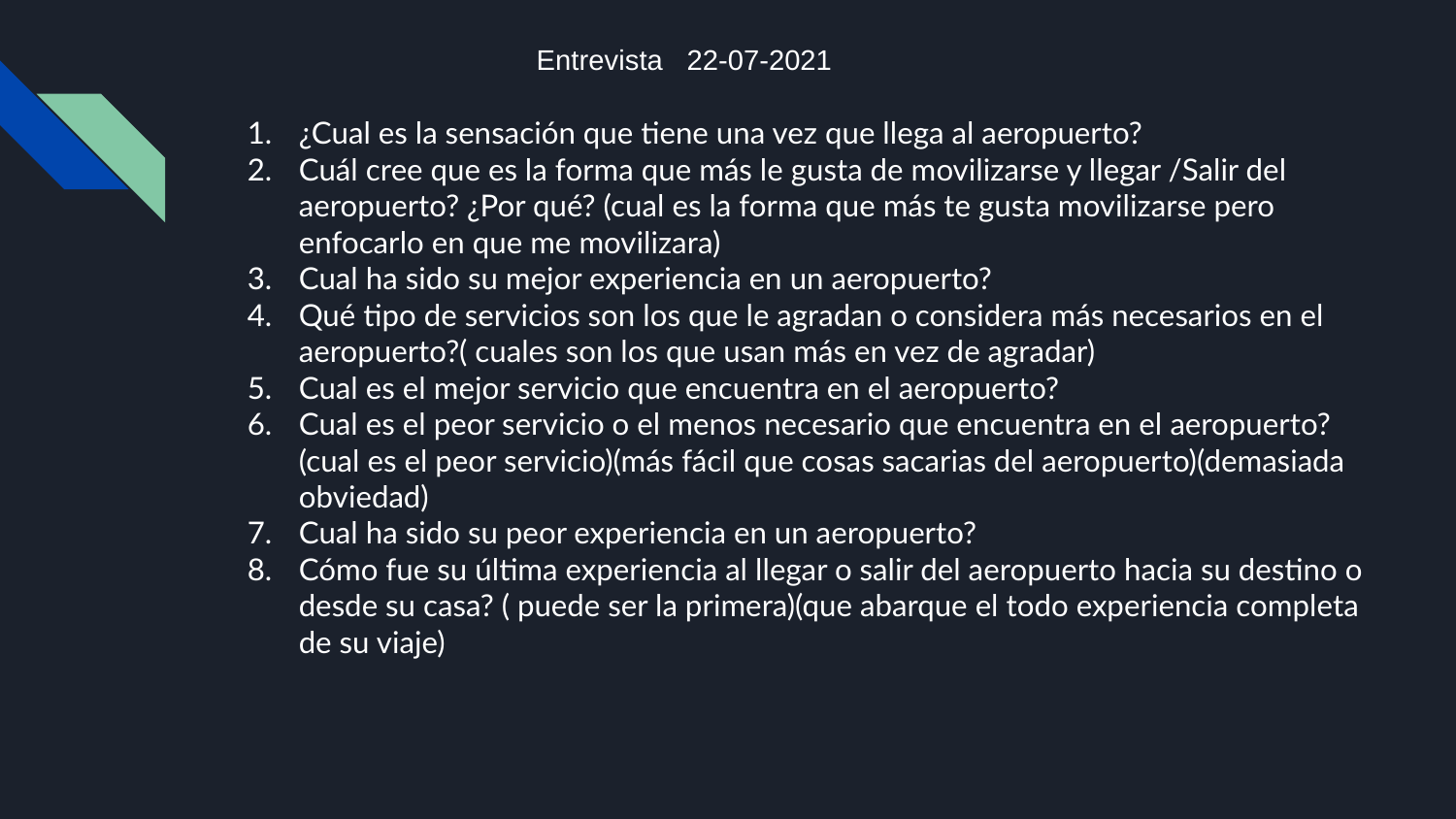

Entrevista   22-07-2021
¿Cual es la sensación que tiene una vez que llega al aeropuerto?
Cuál cree que es la forma que más le gusta de movilizarse y llegar /Salir del aeropuerto? ¿Por qué? (cual es la forma que más te gusta movilizarse pero enfocarlo en que me movilizara)
Cual ha sido su mejor experiencia en un aeropuerto?
Qué tipo de servicios son los que le agradan o considera más necesarios en el aeropuerto?( cuales son los que usan más en vez de agradar)
Cual es el mejor servicio que encuentra en el aeropuerto?
Cual es el peor servicio o el menos necesario que encuentra en el aeropuerto? (cual es el peor servicio)(más fácil que cosas sacarias del aeropuerto)(demasiada obviedad)
Cual ha sido su peor experiencia en un aeropuerto?
Cómo fue su última experiencia al llegar o salir del aeropuerto hacia su destino o desde su casa? ( puede ser la primera)(que abarque el todo experiencia completa de su viaje)